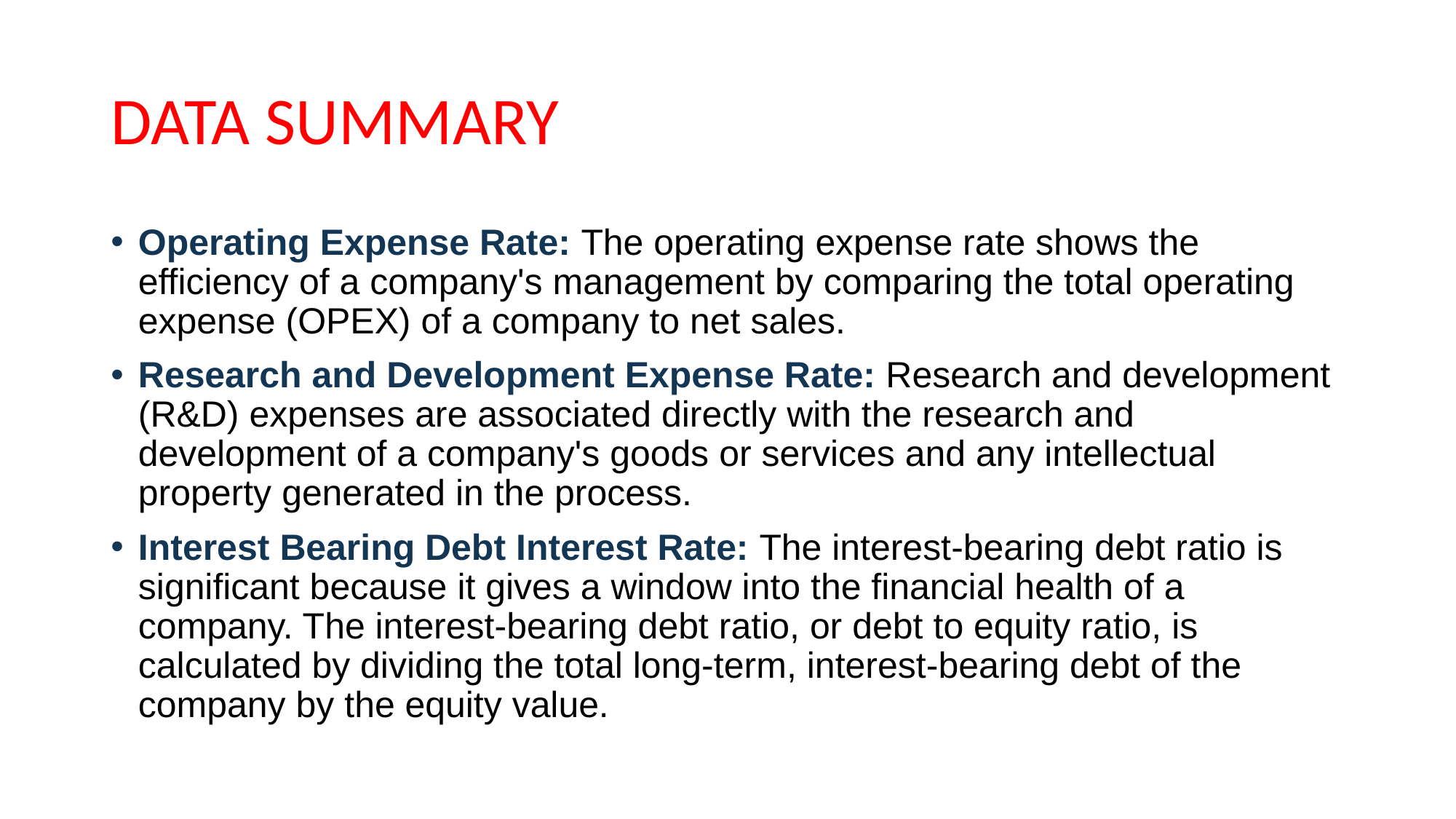

# DATA SUMMARY
Operating Expense Rate: The operating expense rate shows the efficiency of a company's management by comparing the total operating expense (OPEX) of a company to net sales.
Research and Development Expense Rate: Research and development (R&D) expenses are associated directly with the research and development of a company's goods or services and any intellectual property generated in the process.
Interest Bearing Debt Interest Rate: The interest-bearing debt ratio is significant because it gives a window into the financial health of a company. The interest-bearing debt ratio, or debt to equity ratio, is calculated by dividing the total long-term, interest-bearing debt of the company by the equity value.